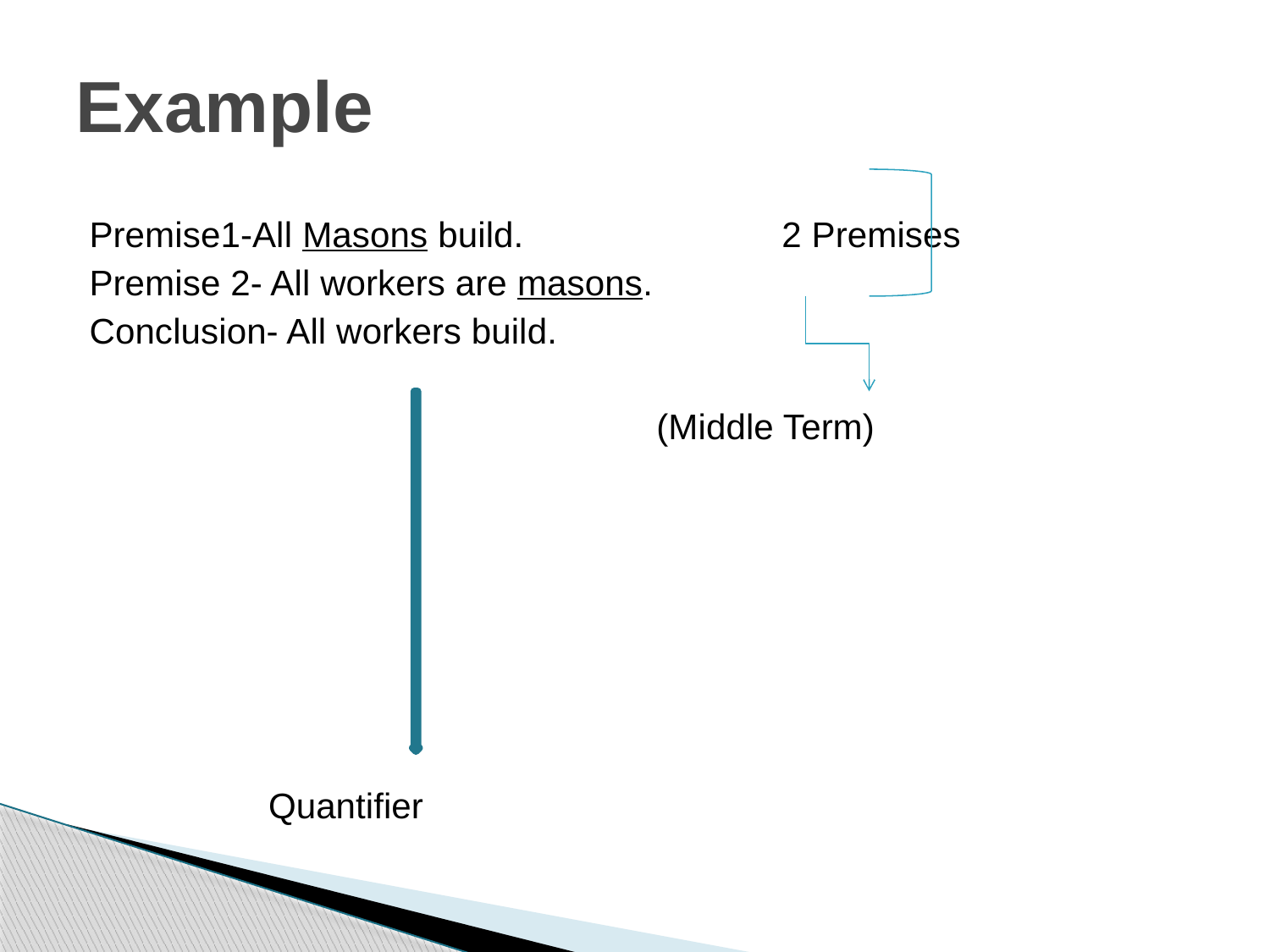

# Example

Premise1-All Masons build.                          2 Premises
Premise 2- All workers are masons.
Conclusion- All workers build.

                                                         (Middle Term)

                  Quantifier